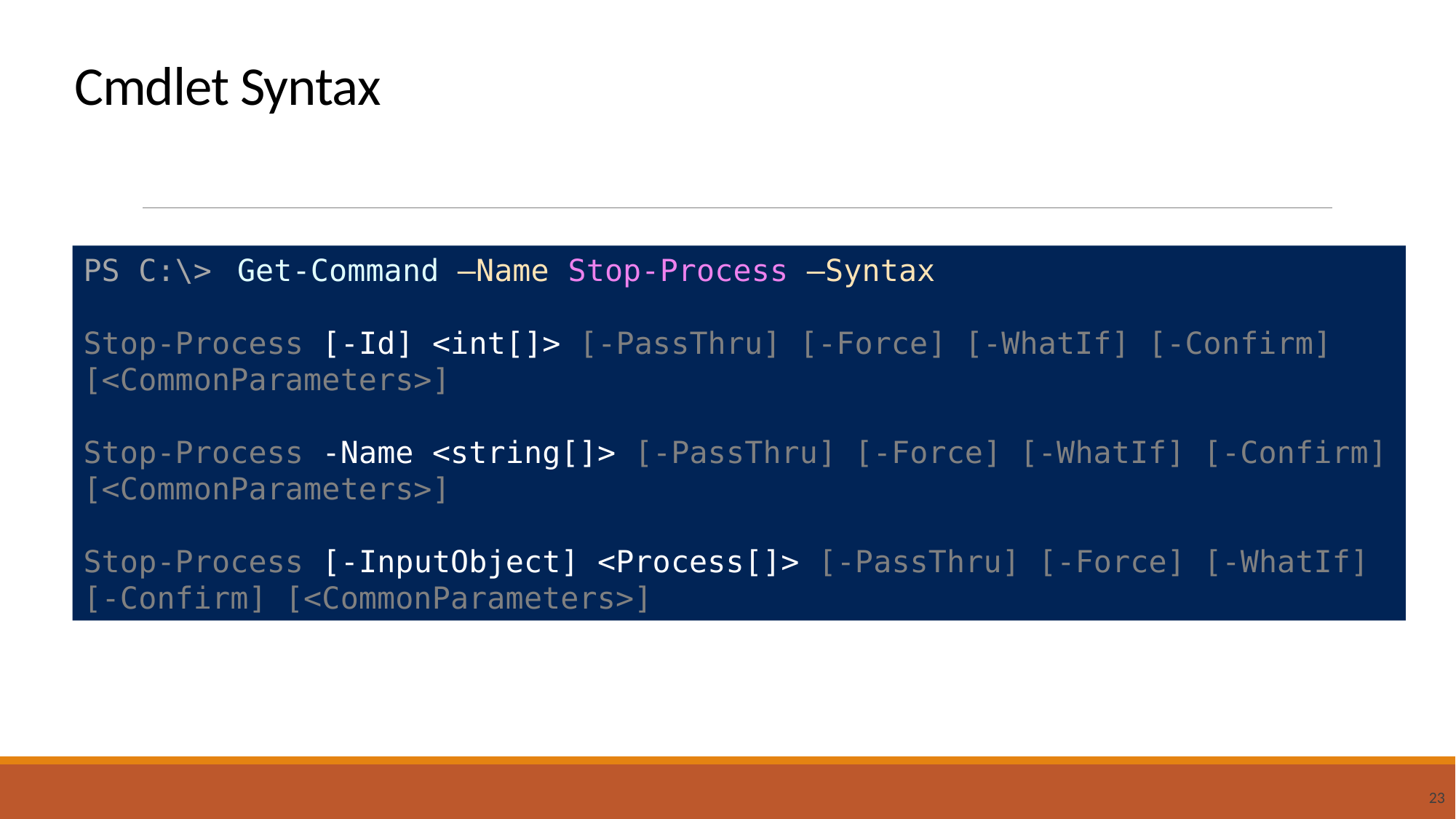

# Cmdlet Syntax
PS C:\>  Get-Command –Name Stop-Process –Syntax

Stop-Process [-Id] <int[]> [-PassThru] [-Force] [-WhatIf] [-Confirm] [<CommonParameters>]

Stop-Process -Name <string[]> [-PassThru] [-Force] [-WhatIf] [-Confirm] [<CommonParameters>]

Stop-Process [-InputObject] <Process[]> [-PassThru] [-Force] [-WhatIf] [-Confirm] [<CommonParameters>]
23